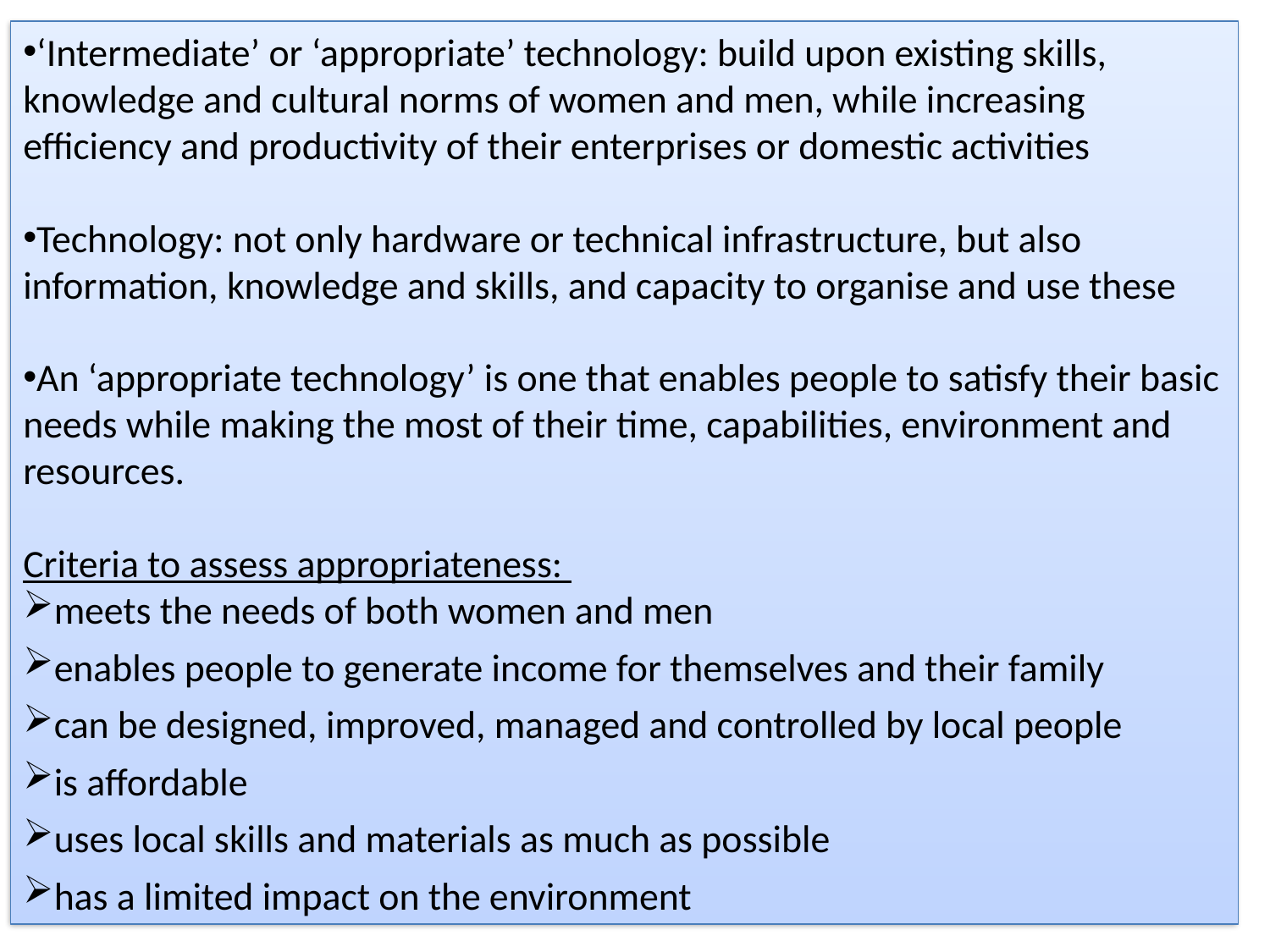

‘Intermediate’ or ‘appropriate’ technology: build upon existing skills, knowledge and cultural norms of women and men, while increasing efficiency and productivity of their enterprises or domestic activities

Technology: not only hardware or technical infrastructure, but also information, knowledge and skills, and capacity to organise and use these

An ‘appropriate technology’ is one that enables people to satisfy their basic needs while making the most of their time, capabilities, environment and resources.

Criteria to assess appropriateness:
meets the needs of both women and men
enables people to generate income for themselves and their family
can be designed, improved, managed and controlled by local people
is affordable
uses local skills and materials as much as possible
has a limited impact on the environment